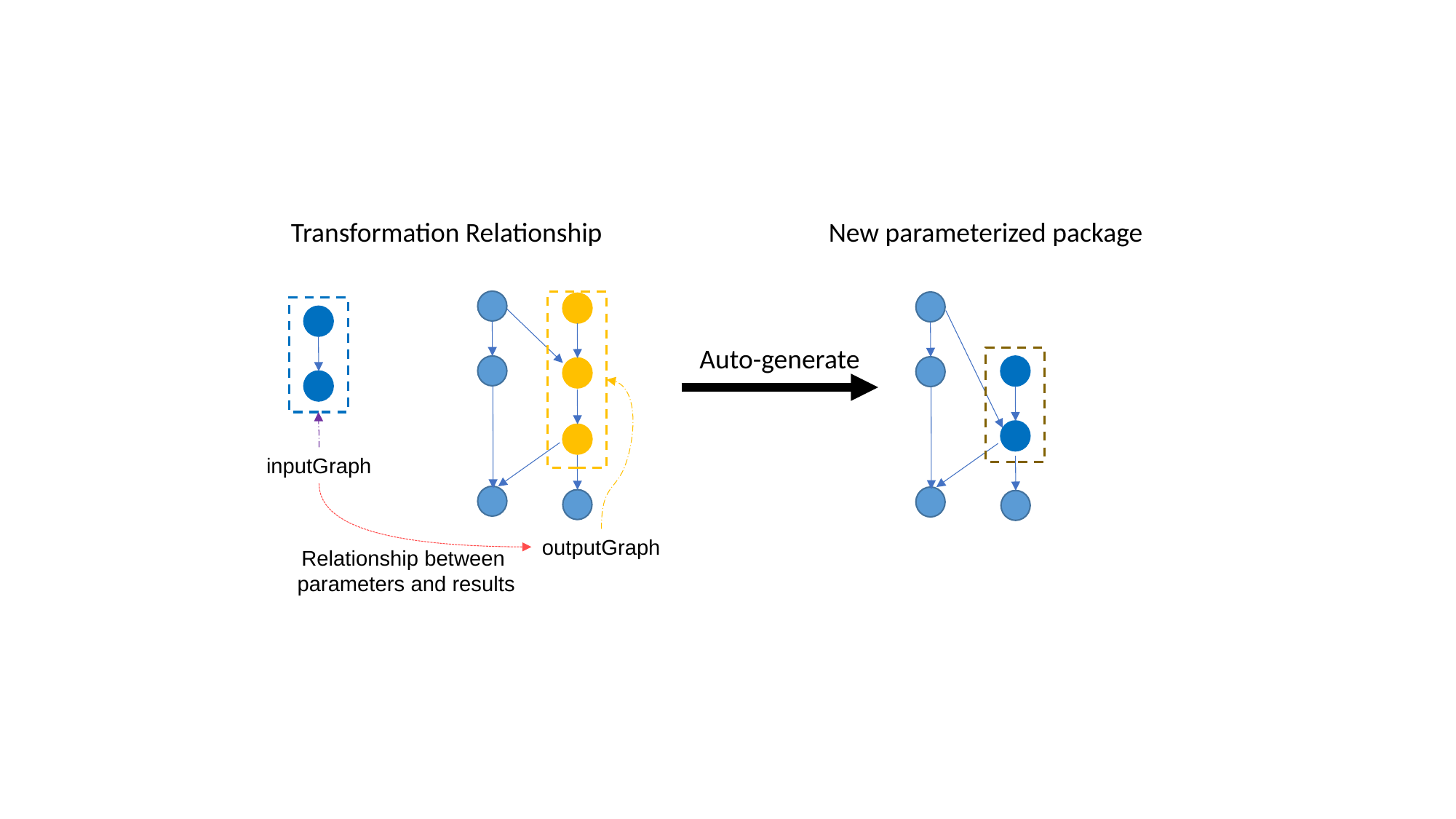

Transformation Relationship
New parameterized package

Auto-generate

inputGraph

outputGraph
Relationship between
parameters and results